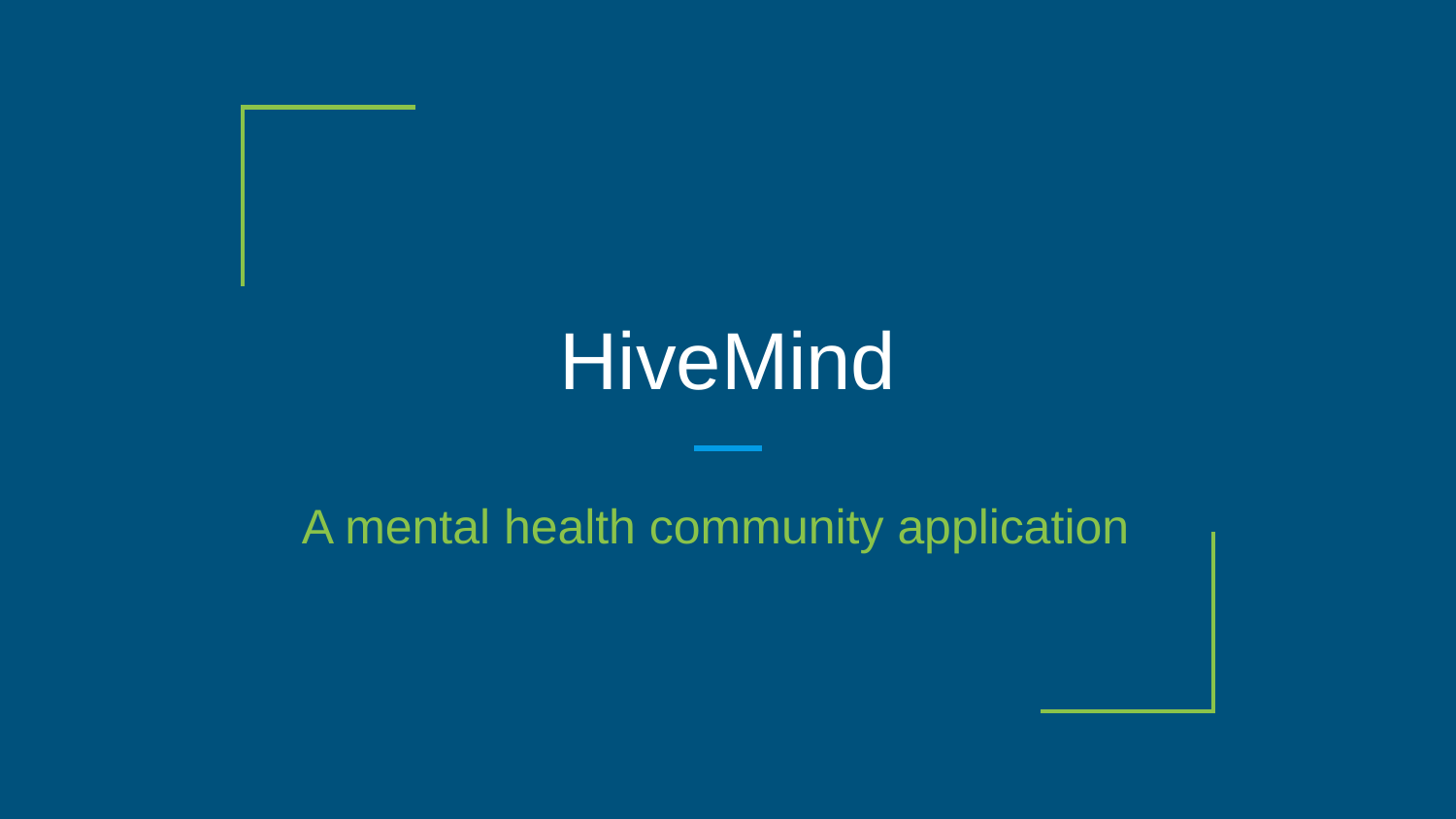

# HiveMind
A mental health community application